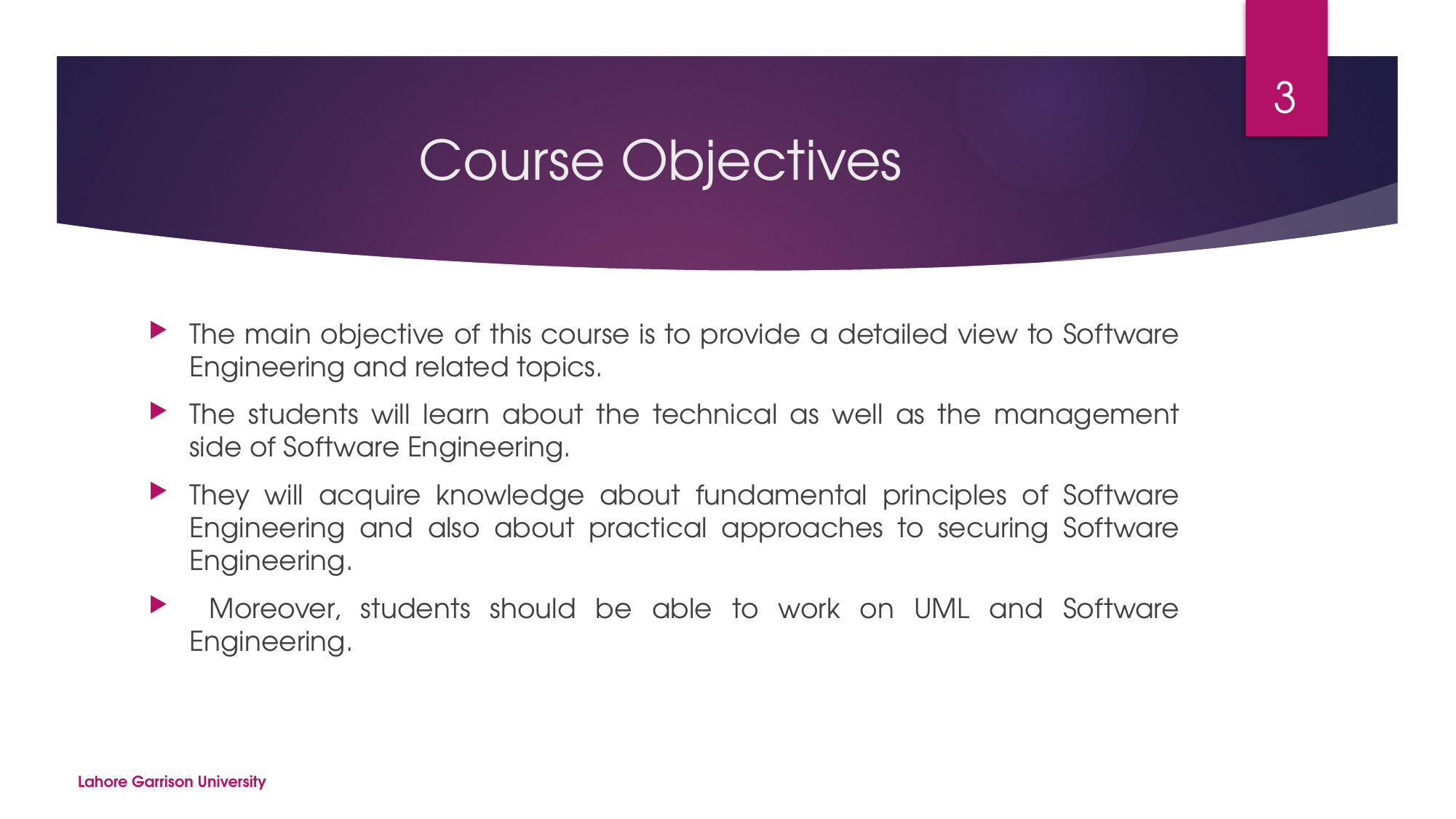

3
# Course Objectives
The main objective of this course is to provide a detailed view to Software Engineering and related topics.
The students will learn about the technical as well as the management side of Software Engineering.
They will acquire knowledge about fundamental principles of Software Engineering and also about practical approaches to securing Software Engineering.
 Moreover, students should be able to work on UML and Software Engineering.
Lahore Garrison University